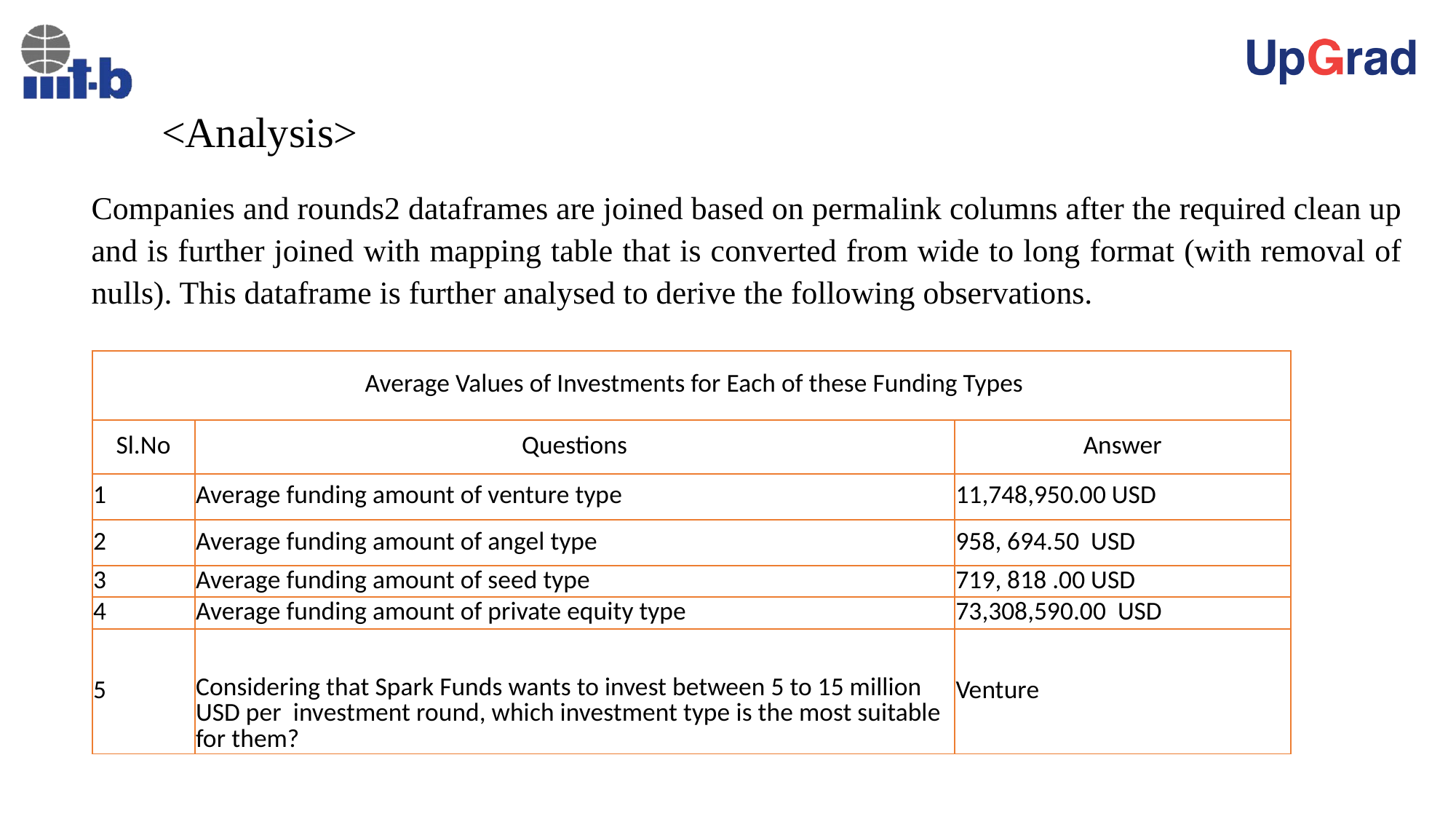

# <Analysis>
Companies and rounds2 dataframes are joined based on permalink columns after the required clean up and is further joined with mapping table that is converted from wide to long format (with removal of nulls). This dataframe is further analysed to derive the following observations.

| Average Values of Investments for Each of these Funding Types |  |  |
| --- | --- | --- |
| Sl.No | Questions | Answer |
| 1 | Average funding amount of venture type | 11,748,950.00 USD |
| 2 | Average funding amount of angel type | 958, 694.50 USD |
| 3 | Average funding amount of seed type | 719, 818 .00 USD |
| 4 | Average funding amount of private equity type | 73,308,590.00 USD |
| 5 | Considering that Spark Funds wants to invest between 5 to 15 million USD per  investment round, which investment type is the most suitable for them? | Venture |